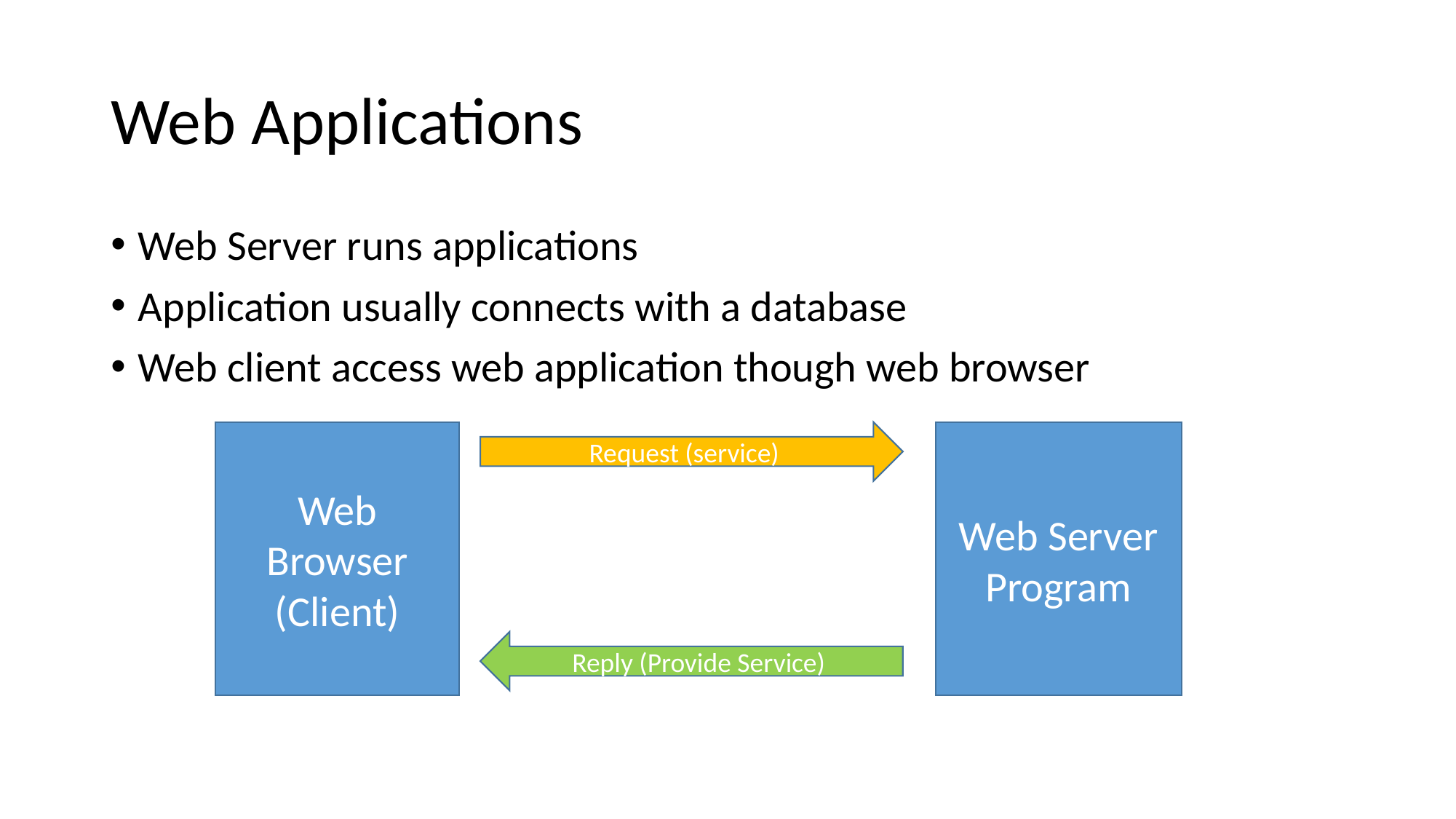

# Web Applications
Web Server runs applications
Application usually connects with a database
Web client access web application though web browser
Web Server Program
Web Browser (Client)
Request (service)
Reply (Provide Service)